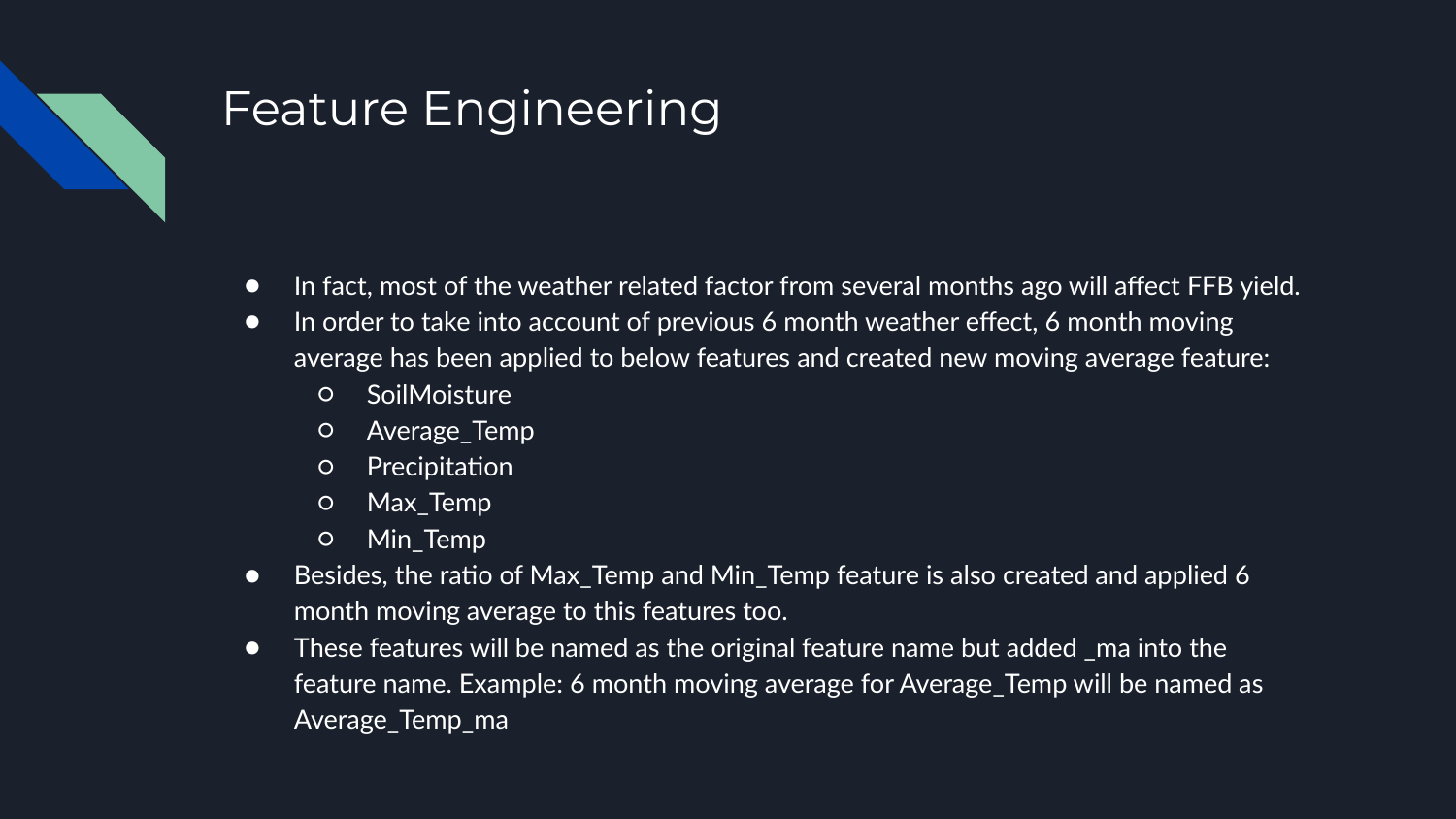

# Feature Engineering
In fact, most of the weather related factor from several months ago will affect FFB yield.
In order to take into account of previous 6 month weather effect, 6 month moving average has been applied to below features and created new moving average feature:
SoilMoisture
Average_Temp
Precipitation
Max_Temp
Min_Temp
Besides, the ratio of Max_Temp and Min_Temp feature is also created and applied 6 month moving average to this features too.
These features will be named as the original feature name but added _ma into the feature name. Example: 6 month moving average for Average_Temp will be named as Average_Temp_ma